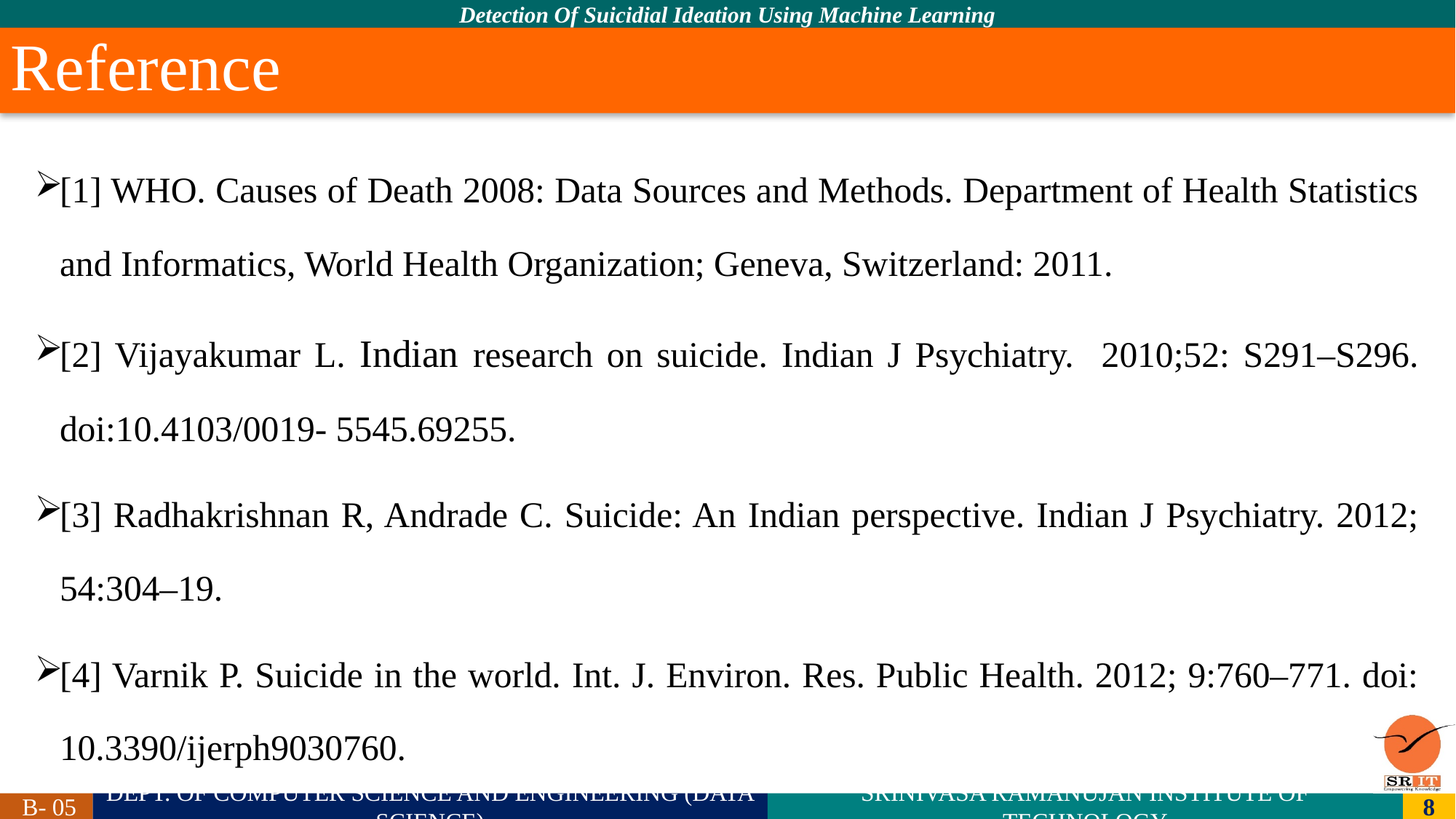

# Reference
[1] WHO. Causes of Death 2008: Data Sources and Methods. Department of Health Statistics and Informatics, World Health Organization; Geneva, Switzerland: 2011.
[2] Vijayakumar L. Indian research on suicide. Indian J Psychiatry.  2010;52: S291–S296. doi:10.4103/0019- 5545.69255.
[3] Radhakrishnan R, Andrade C. Suicide: An Indian perspective. Indian J Psychiatry. 2012; 54:304–19.
[4] Varnik P. Suicide in the world. Int. J. Environ. Res. Public Health. 2012; 9:760–771. doi: 10.3390/ijerph9030760.